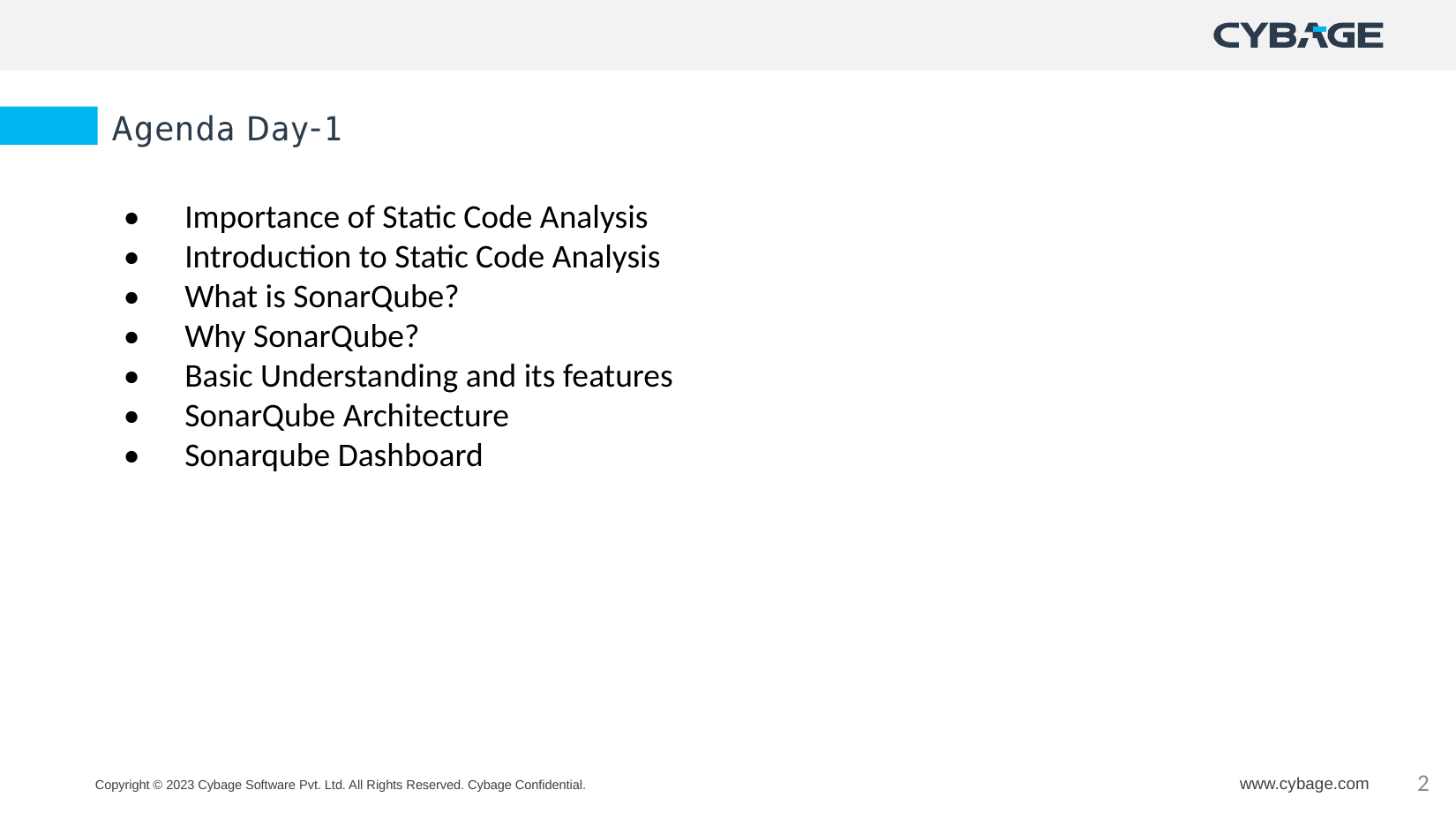

Agenda Day-1

•      Importance of Static Code Analysis
•      Introduction to Static Code Analysis
•      What is SonarQube?
•      Why SonarQube?
•      Basic Understanding and its features
•      SonarQube Architecture
•      Sonarqube Dashboard

2